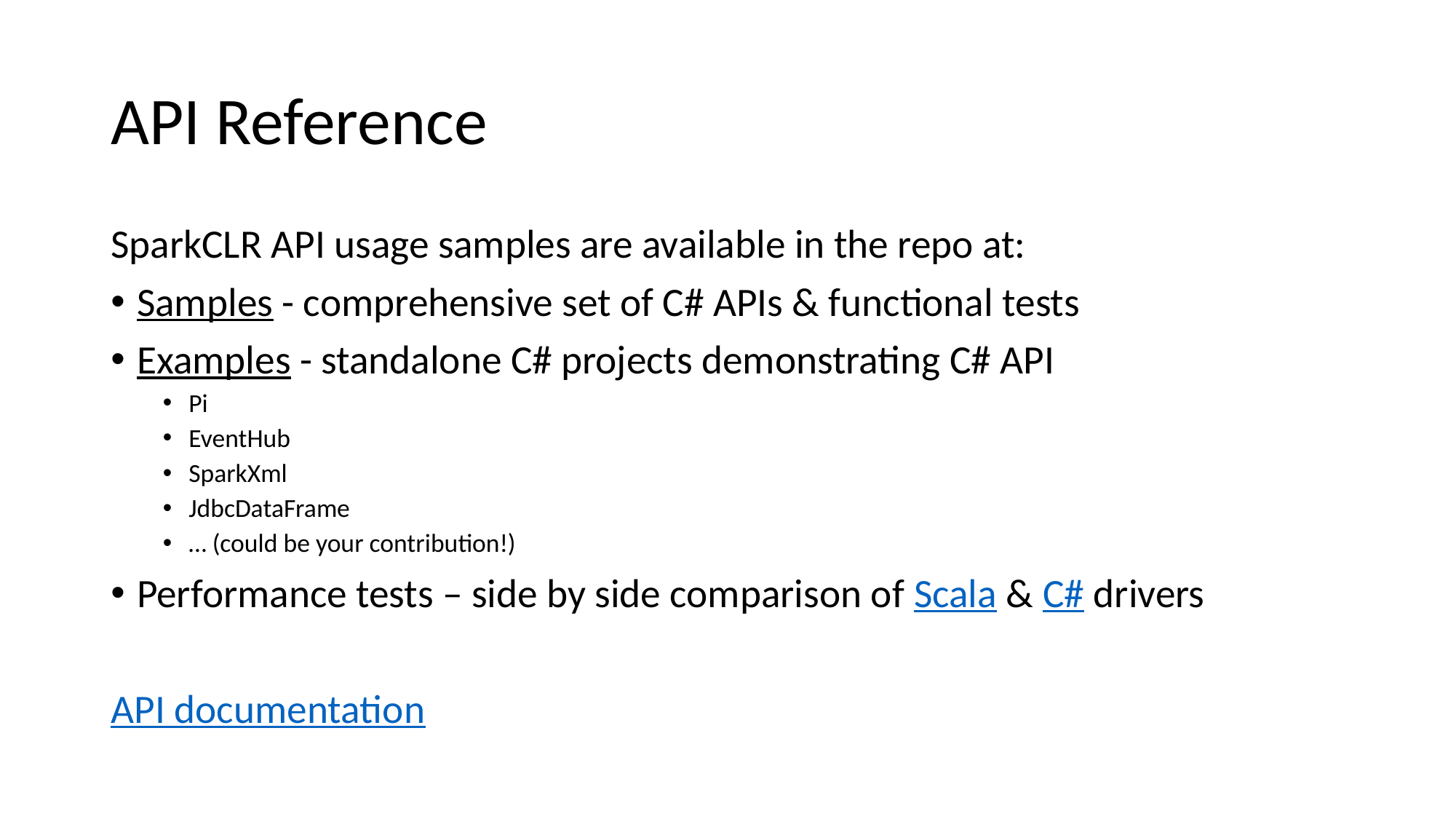

# API Reference
SparkCLR API usage samples are available in the repo at:
Samples - comprehensive set of C# APIs & functional tests
Examples - standalone C# projects demonstrating C# API
Pi
EventHub
SparkXml
JdbcDataFrame
… (could be your contribution!)
Performance tests – side by side comparison of Scala & C# drivers

API documentation